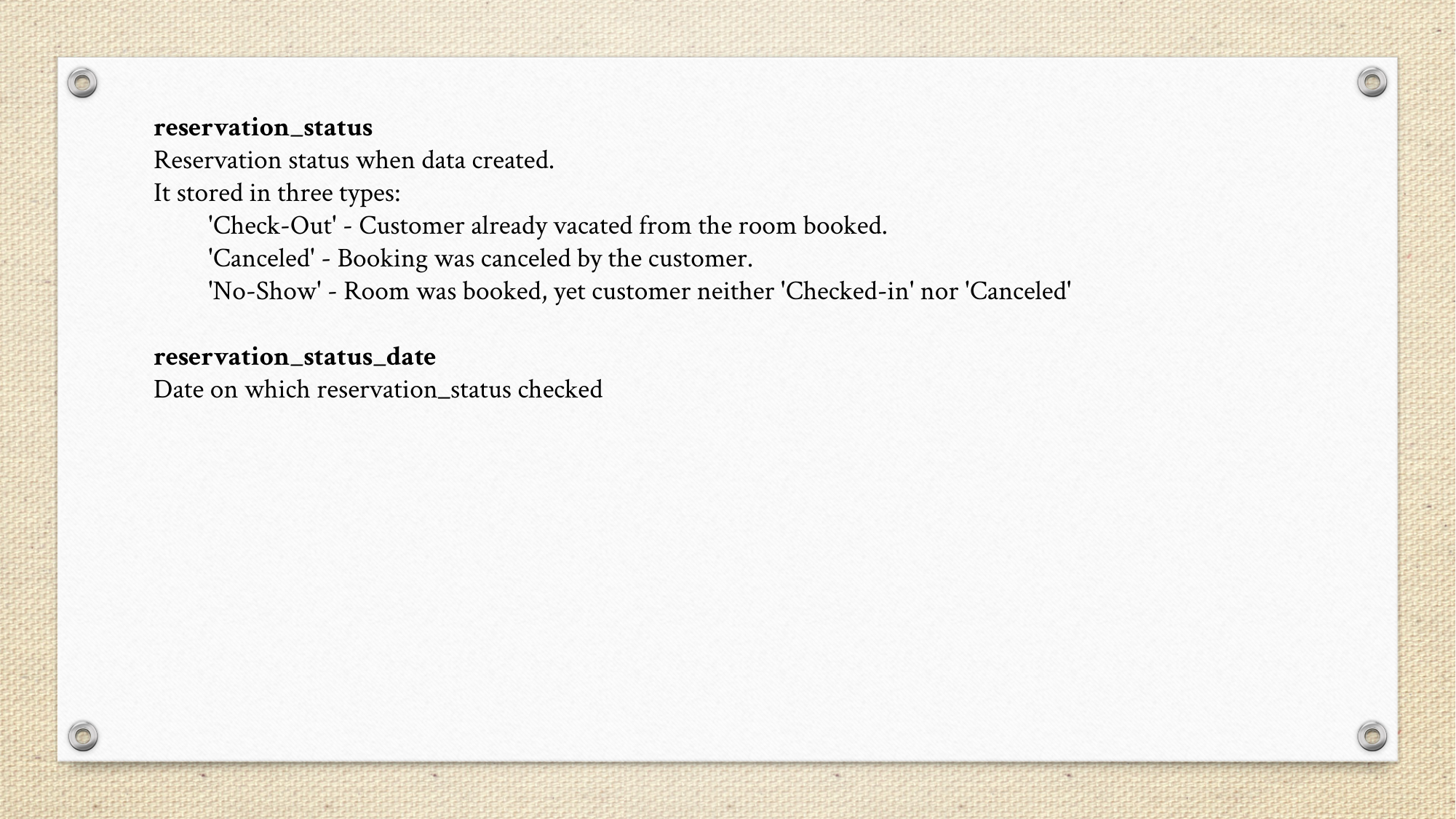

reservation_status
Reservation status when data created.
It stored in three types:
'Check-Out' - Customer already vacated from the room booked.
'Canceled' - Booking was canceled by the customer.
'No-Show' - Room was booked, yet customer neither 'Checked-in' nor 'Canceled'

reservation_status_date
Date on which reservation_status checked